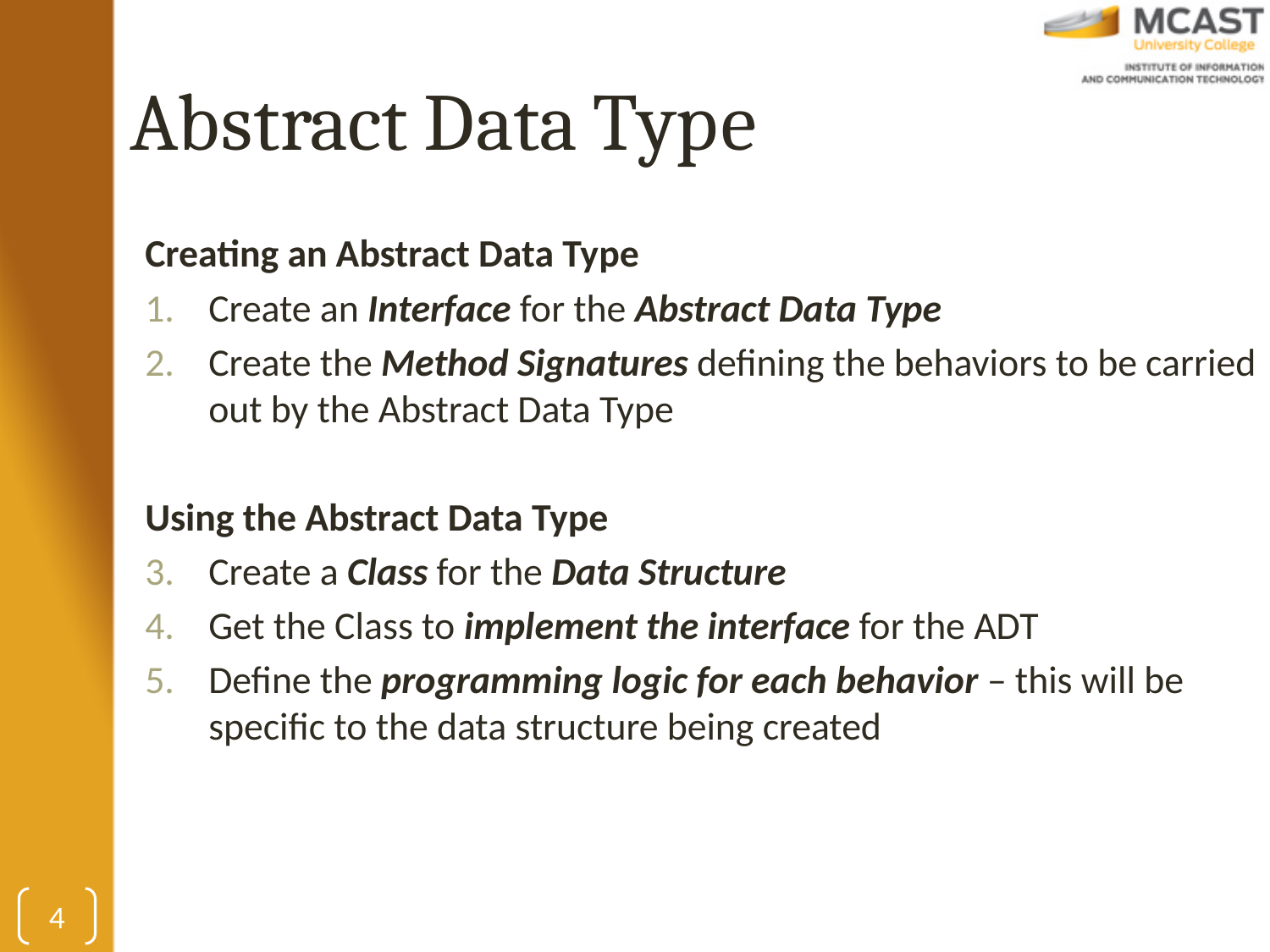

# Abstract Data Type
Creating an Abstract Data Type
Create an Interface for the Abstract Data Type
Create the Method Signatures defining the behaviors to be carried out by the Abstract Data Type

Using the Abstract Data Type
Create a Class for the Data Structure
Get the Class to implement the interface for the ADT
Define the programming logic for each behavior – this will be specific to the data structure being created
4